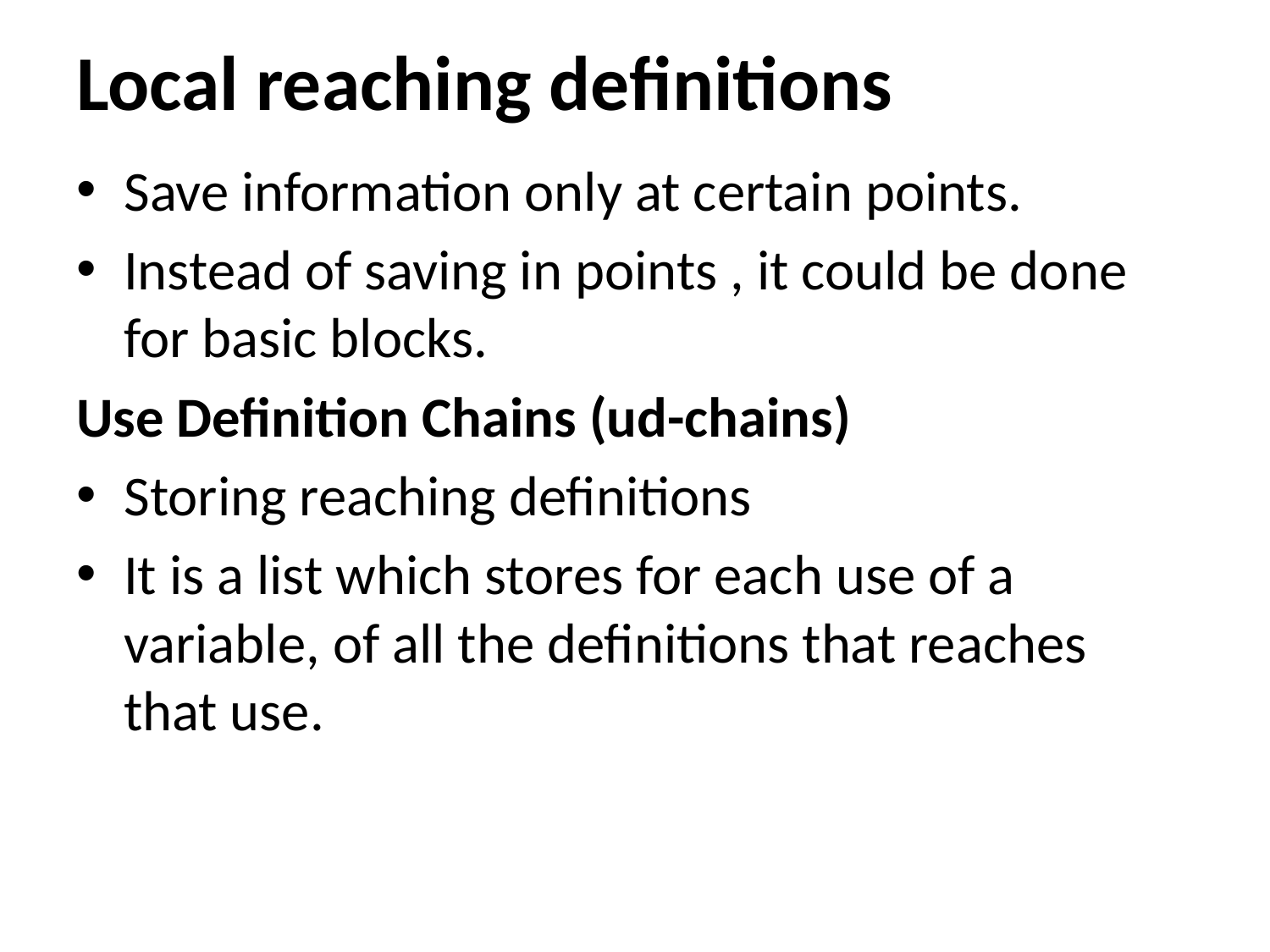

# Local reaching definitions
Save information only at certain points.
Instead of saving in points , it could be done for basic blocks.
Use Definition Chains (ud-chains)
Storing reaching definitions
It is a list which stores for each use of a variable, of all the definitions that reaches that use.